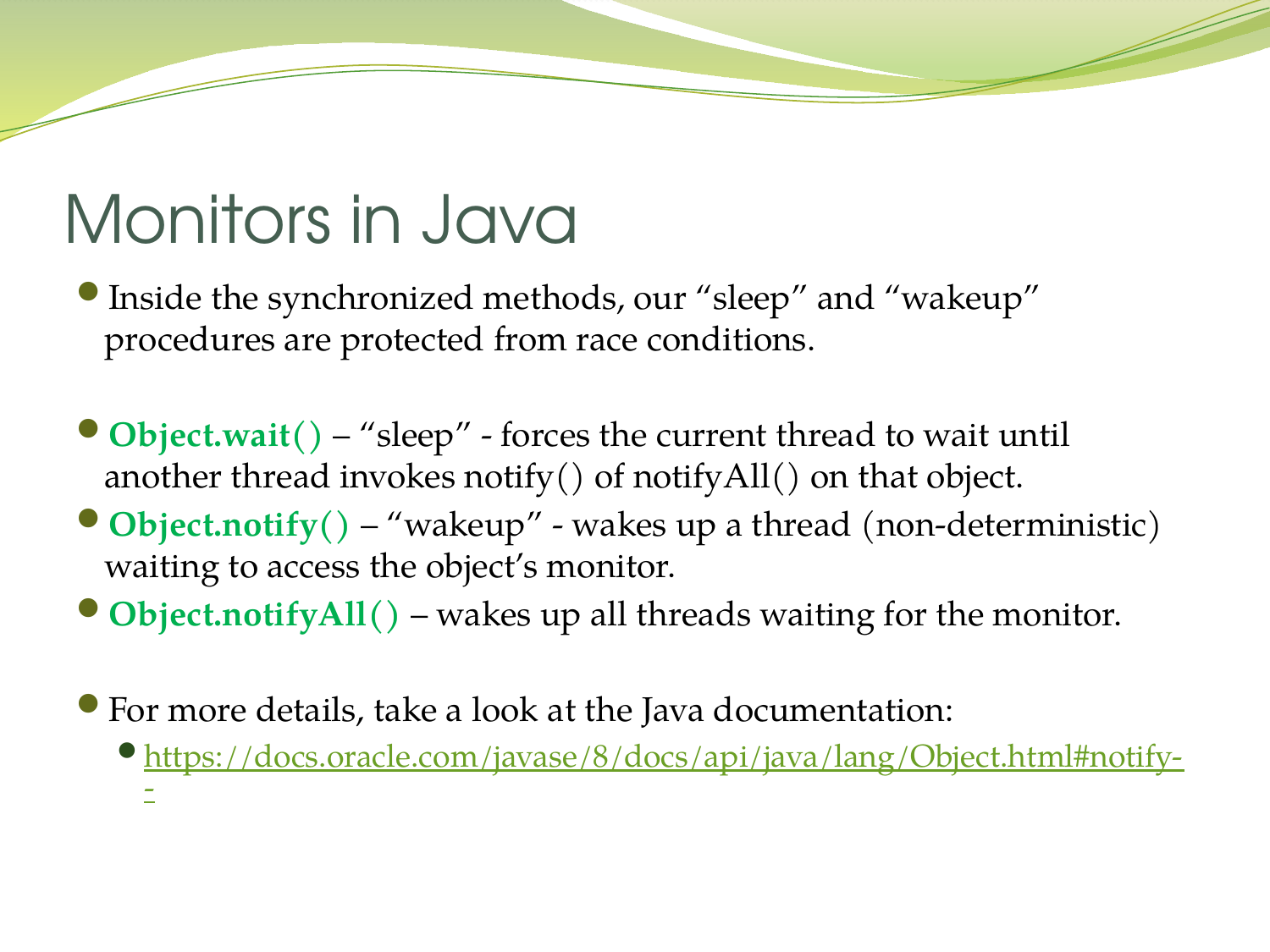

# Monitors in Java
Inside the synchronized methods, our “sleep” and “wakeup” procedures are protected from race conditions.

Object.wait() – “sleep” - forces the current thread to wait until another thread invokes notify() of notifyAll() on that object.
Object.notify() – “wakeup” - wakes up a thread (non-deterministic) waiting to access the object’s monitor.
Object.notifyAll() – wakes up all threads waiting for the monitor.

For more details, take a look at the Java documentation:
https://docs.oracle.com/javase/8/docs/api/java/lang/Object.html#notify--